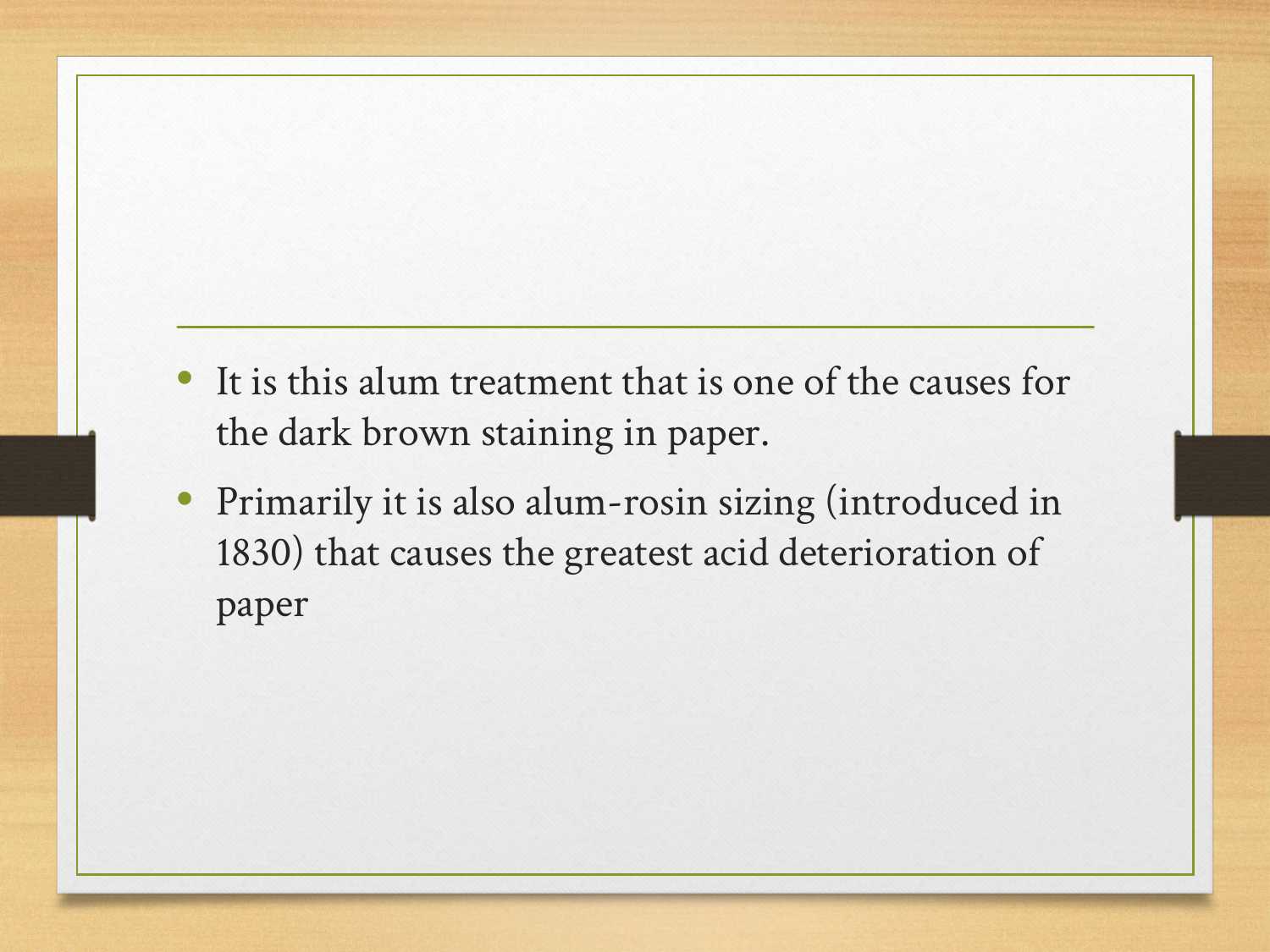

It is this alum treatment that is one of the causes for the dark brown staining in paper.
Primarily it is also alum-rosin sizing (introduced in 1830) that causes the greatest acid deterioration of paper